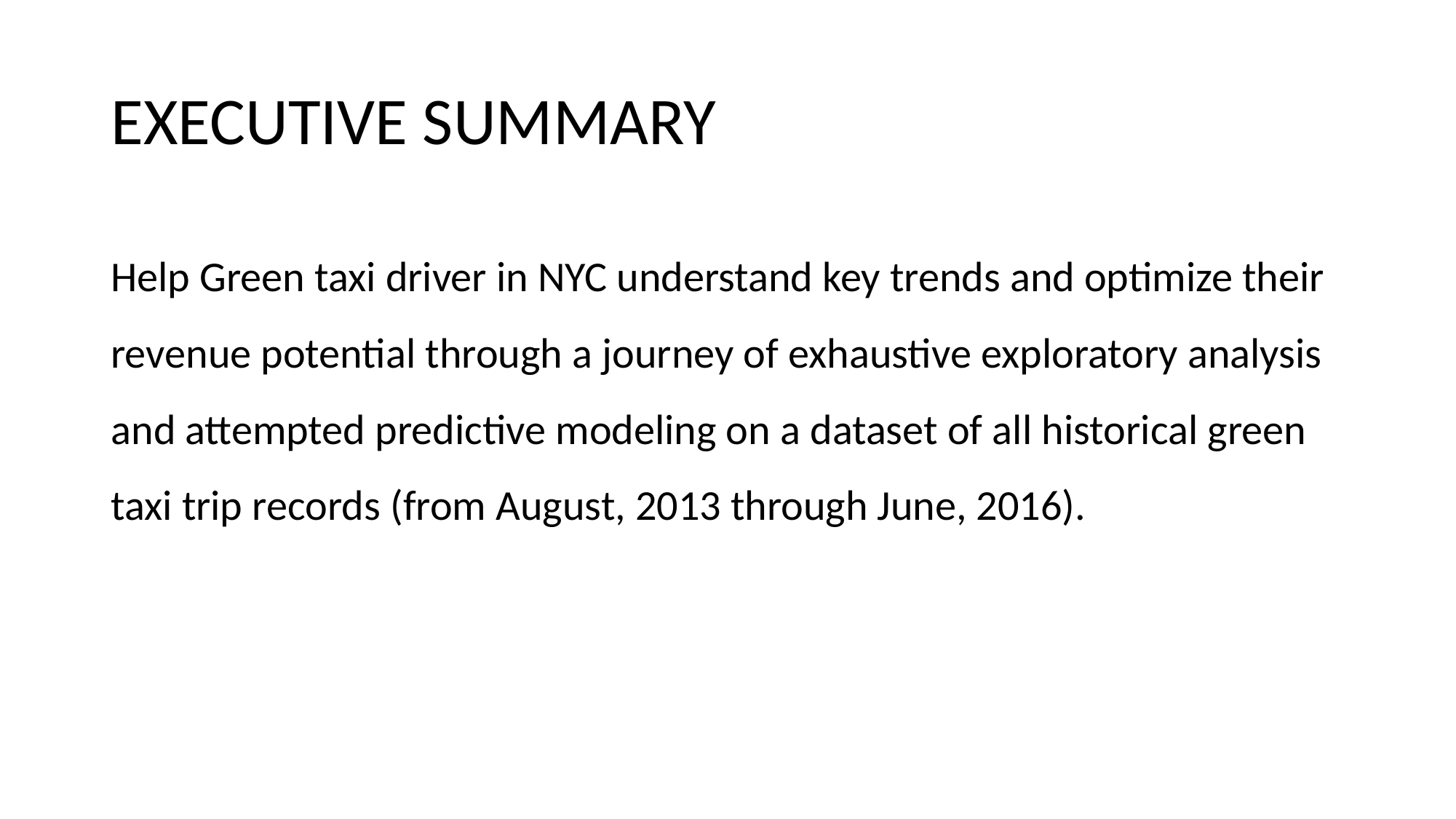

# EXECUTIVE SUMMARY
Help Green taxi driver in NYC understand key trends and optimize their revenue potential through a journey of exhaustive exploratory analysis and attempted predictive modeling on a dataset of all historical green taxi trip records (from August, 2013 through June, 2016).